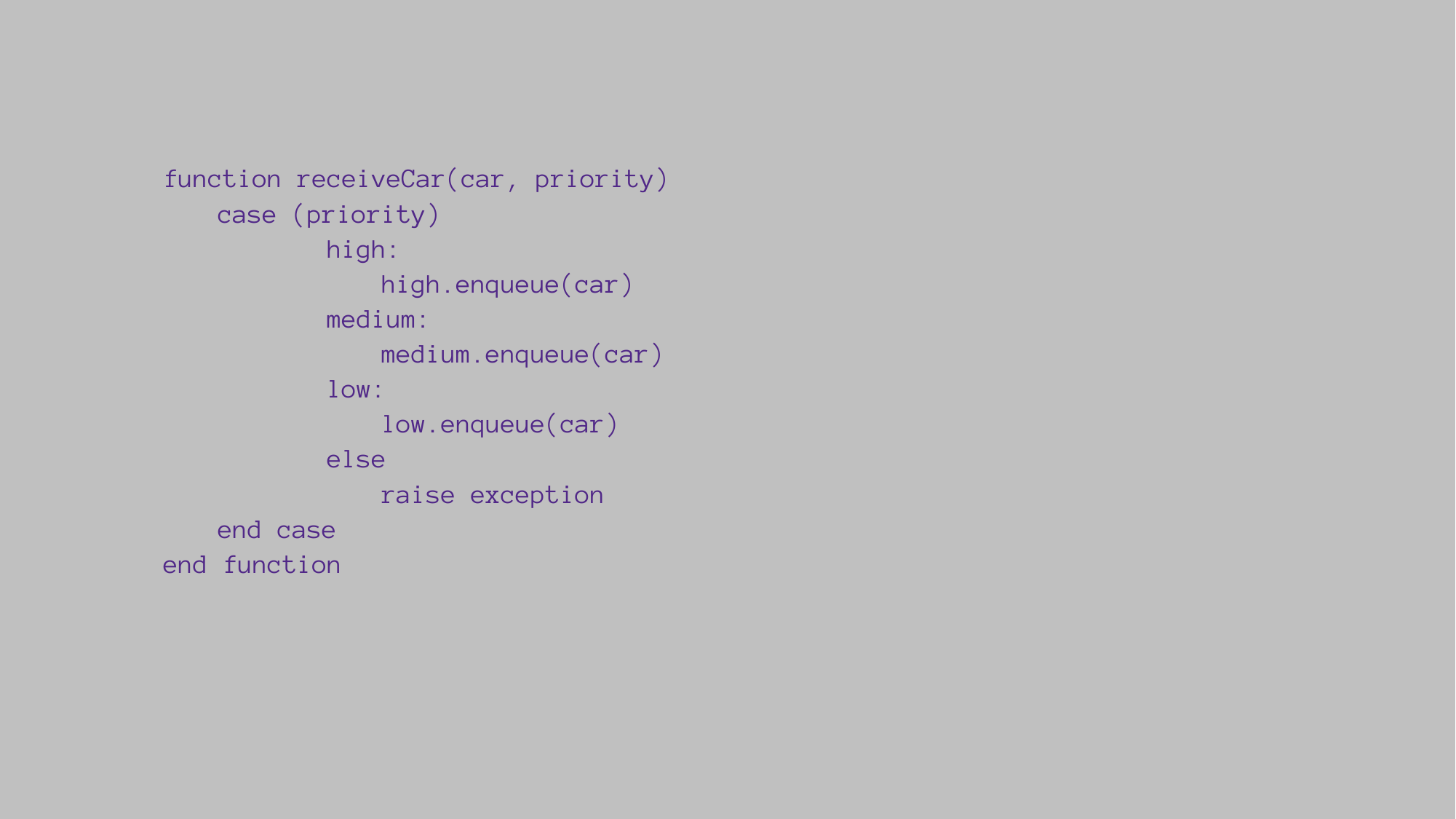

function receiveCar(car, priority)
case (priority)
	high:
		high.enqueue(car)
	medium:
		medium.enqueue(car)
	low:
		low.enqueue(car)
	else
		raise exception
end case
end function